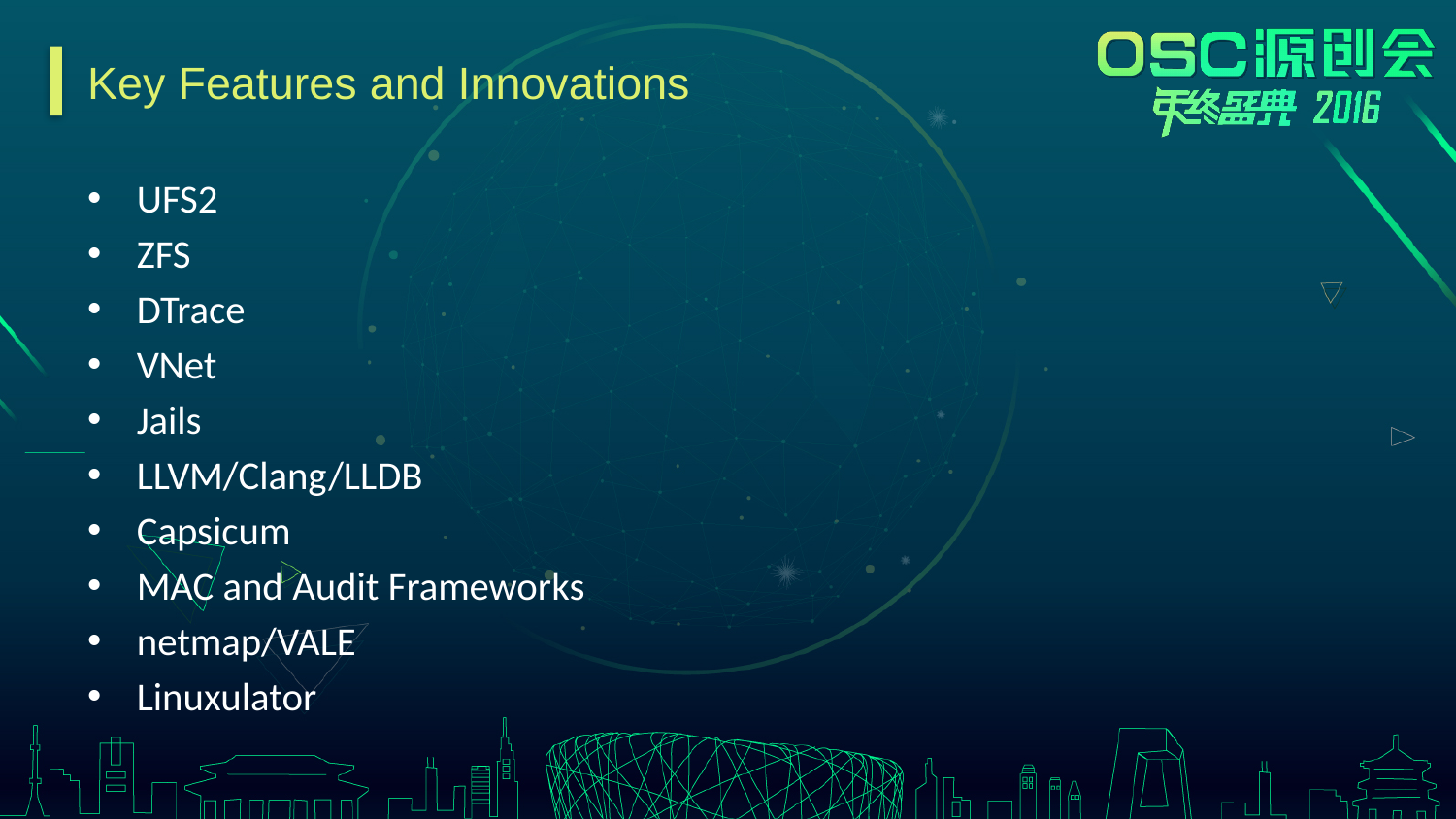

# Key Features and Innovations
UFS2
ZFS
DTrace
VNet
Jails
LLVM/Clang/LLDB
Capsicum
MAC and Audit Frameworks
netmap/VALE
Linuxulator